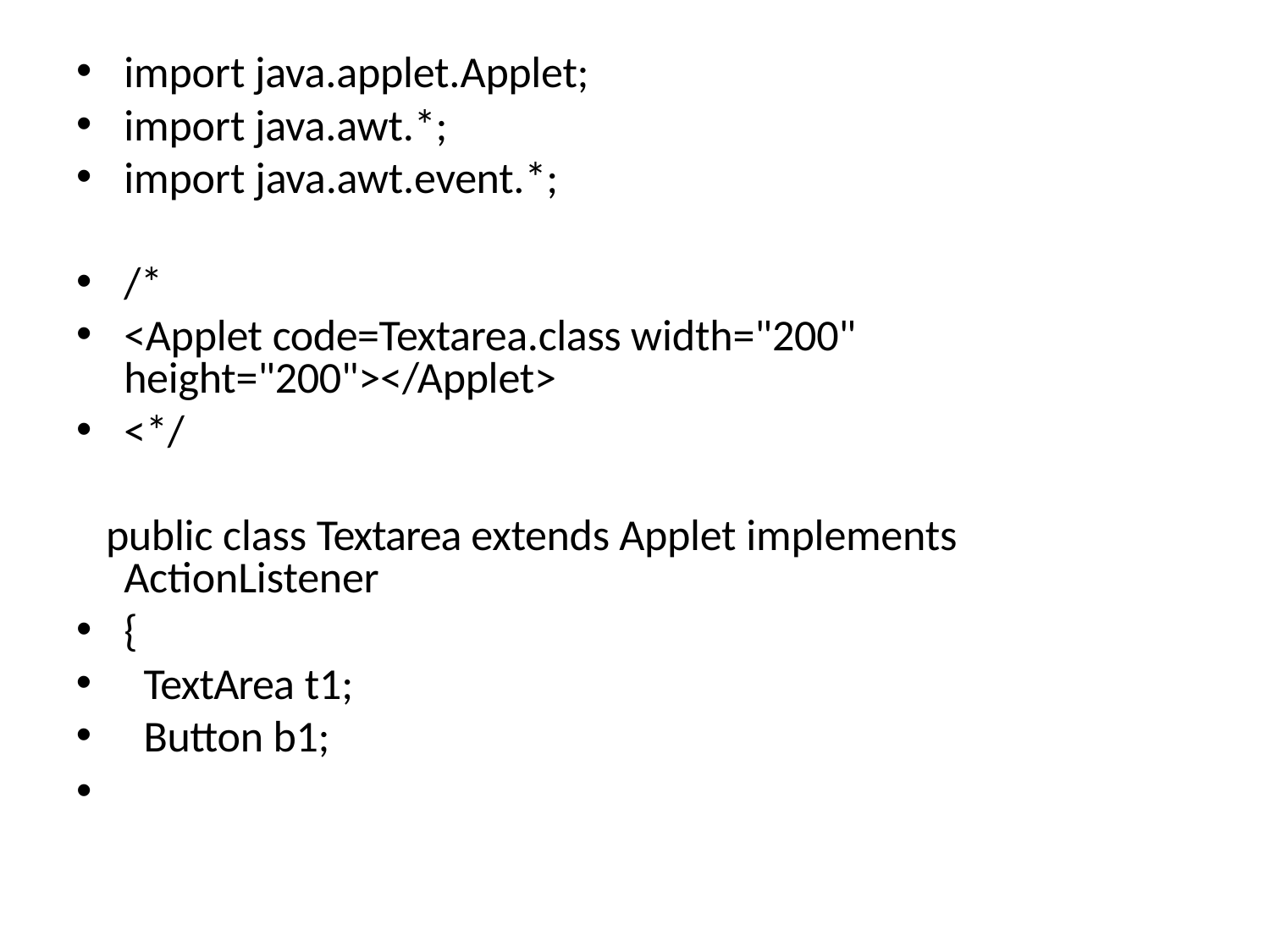

import java.applet.Applet;
import java.awt.*;
import java.awt.event.*;

/*
<Applet code=Textarea.class width="200"  height="200"></Applet>
<*/

public class Textarea extends Applet implements  ActionListener
{
TextArea t1;
Button b1;
•